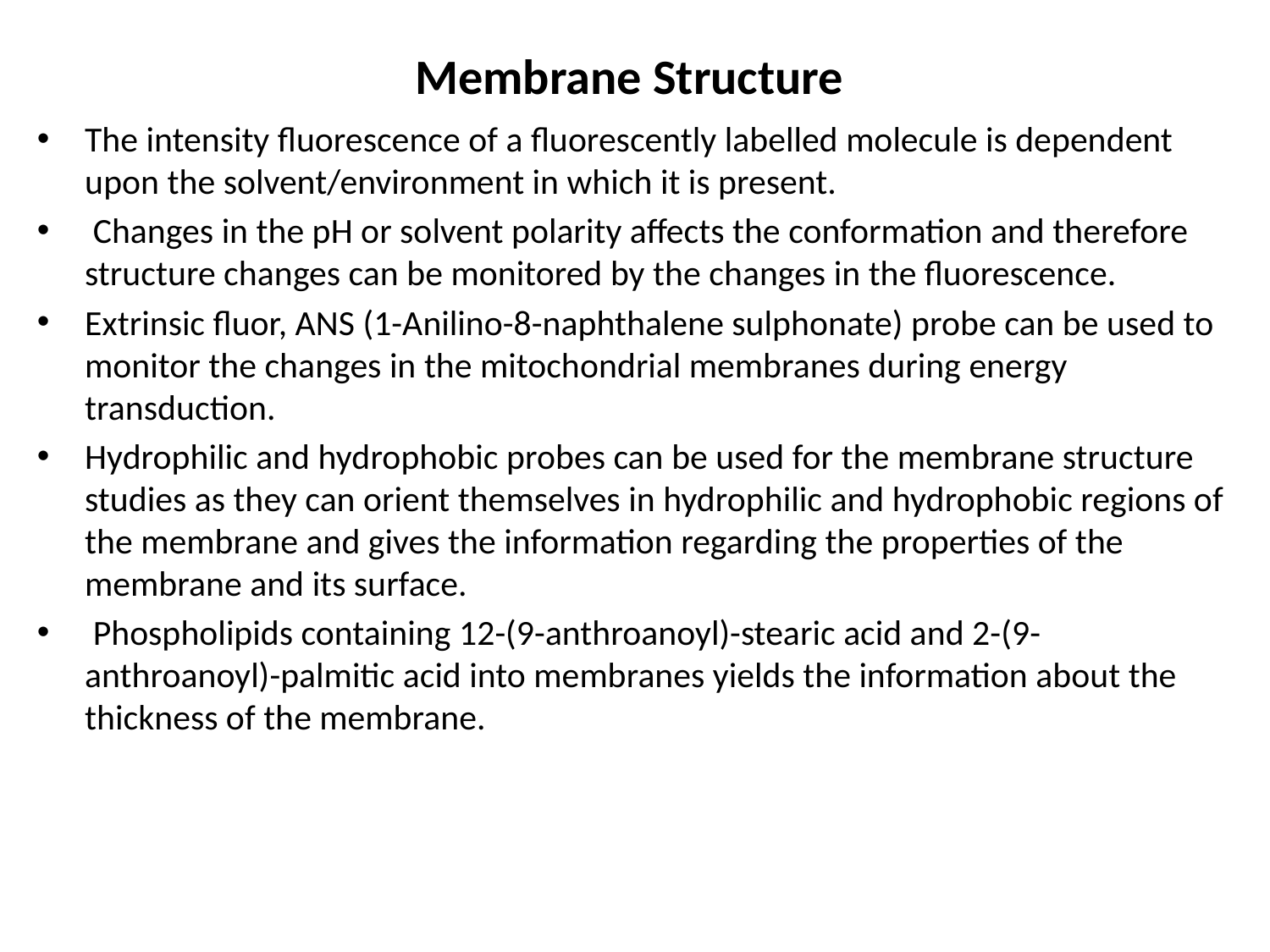

# Membrane Structure
The intensity fluorescence of a fluorescently labelled molecule is dependent upon the solvent/environment in which it is present.
 Changes in the pH or solvent polarity affects the conformation and therefore structure changes can be monitored by the changes in the fluorescence.
Extrinsic fluor, ANS (1-Anilino-8-naphthalene sulphonate) probe can be used to monitor the changes in the mitochondrial membranes during energy transduction.
Hydrophilic and hydrophobic probes can be used for the membrane structure studies as they can orient themselves in hydrophilic and hydrophobic regions of the membrane and gives the information regarding the properties of the membrane and its surface.
 Phospholipids containing 12-(9-anthroanoyl)-stearic acid and 2-(9-anthroanoyl)-palmitic acid into membranes yields the information about the thickness of the membrane.